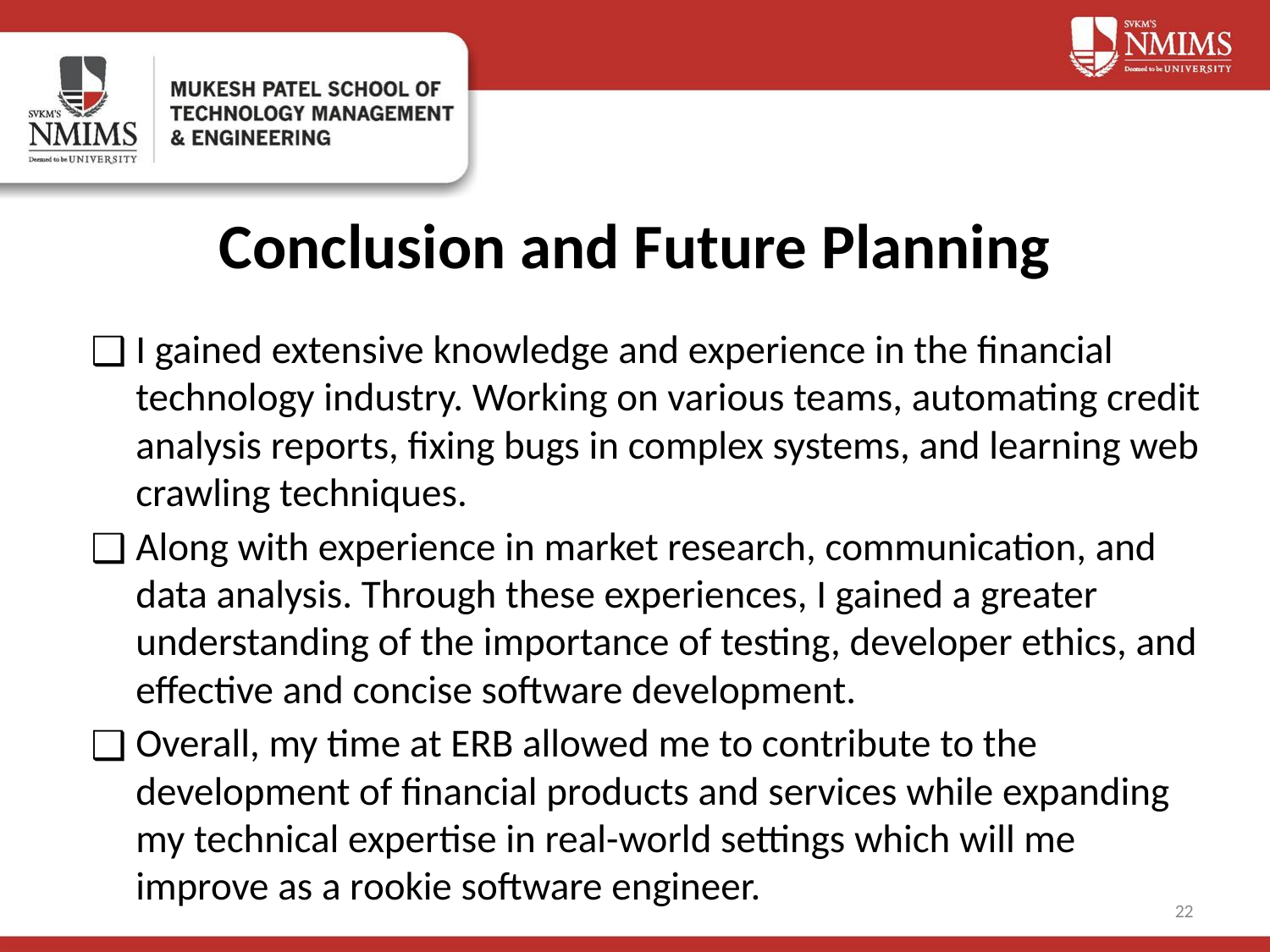

# Conclusion and Future Planning
I gained extensive knowledge and experience in the financial technology industry. Working on various teams, automating credit analysis reports, fixing bugs in complex systems, and learning web crawling techniques.
Along with experience in market research, communication, and data analysis. Through these experiences, I gained a greater understanding of the importance of testing, developer ethics, and effective and concise software development.
Overall, my time at ERB allowed me to contribute to the development of financial products and services while expanding my technical expertise in real-world settings which will me improve as a rookie software engineer.
22